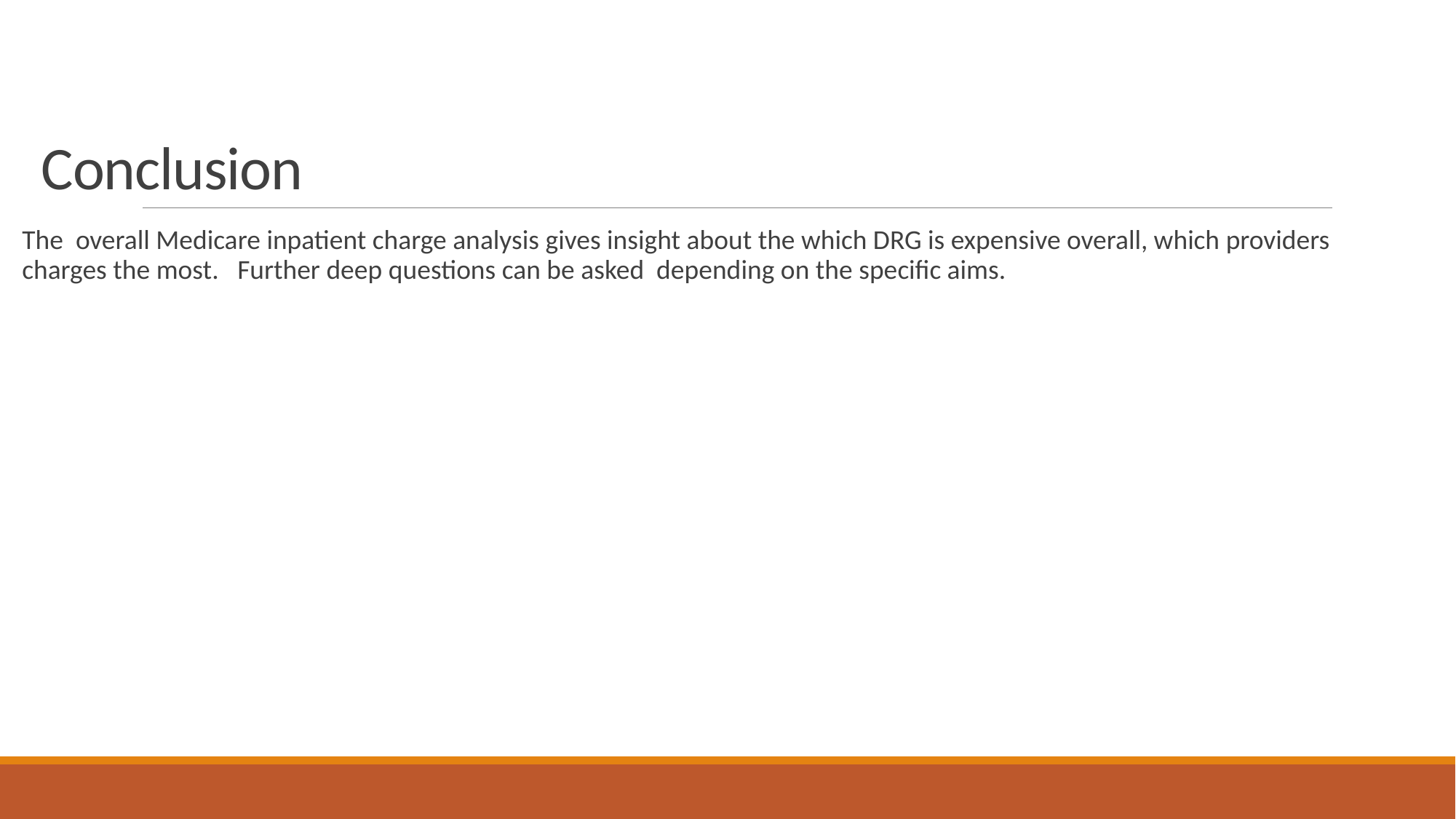

# Conclusion
The  overall Medicare inpatient charge analysis gives insight about the which DRG is expensive overall, which providers charges the most.   Further deep questions can be asked  depending on the specific aims.